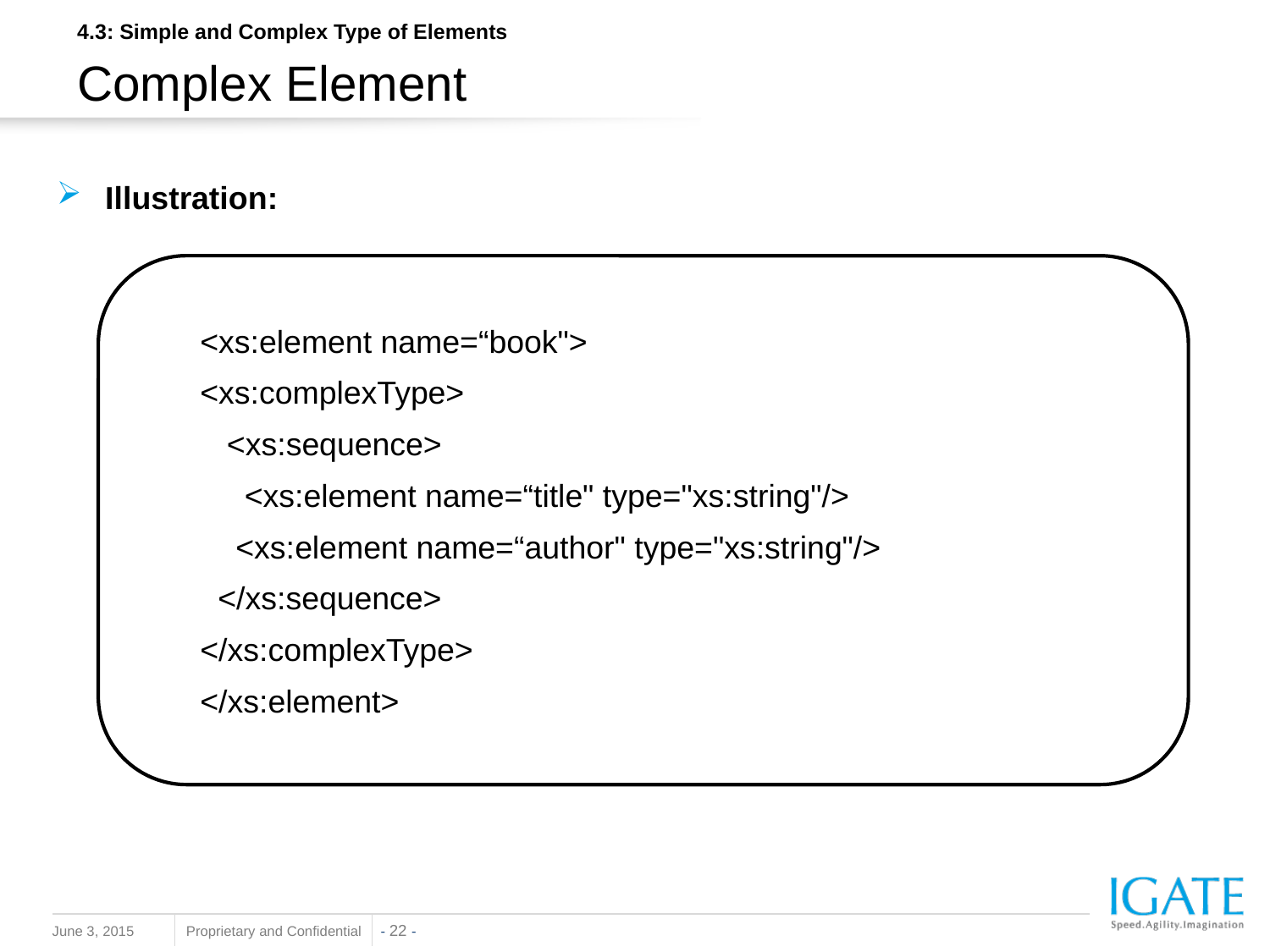

4.3: Simple and Complex Type of Elements
Complex Element
Illustration:

<xs:element name=“book">
<xs:complexType>
   <xs:sequence>
     <xs:element name=“title" type="xs:string"/>
    <xs:element name=“author" type="xs:string"/>
  </xs:sequence>
</xs:complexType>
</xs:element>